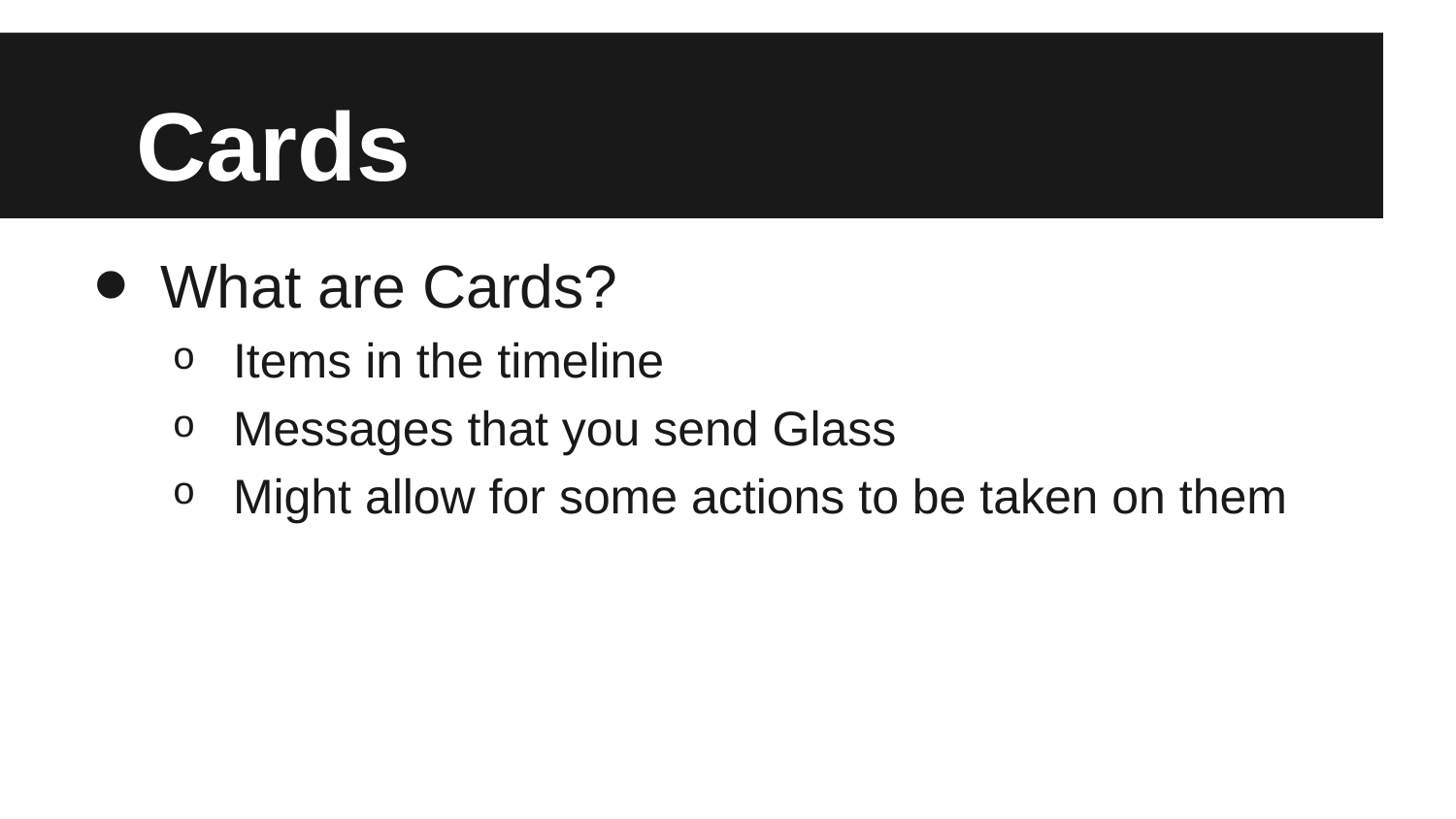

# Cards
What are Cards?
Items in the timeline
Messages that you send Glass
Might allow for some actions to be taken on them